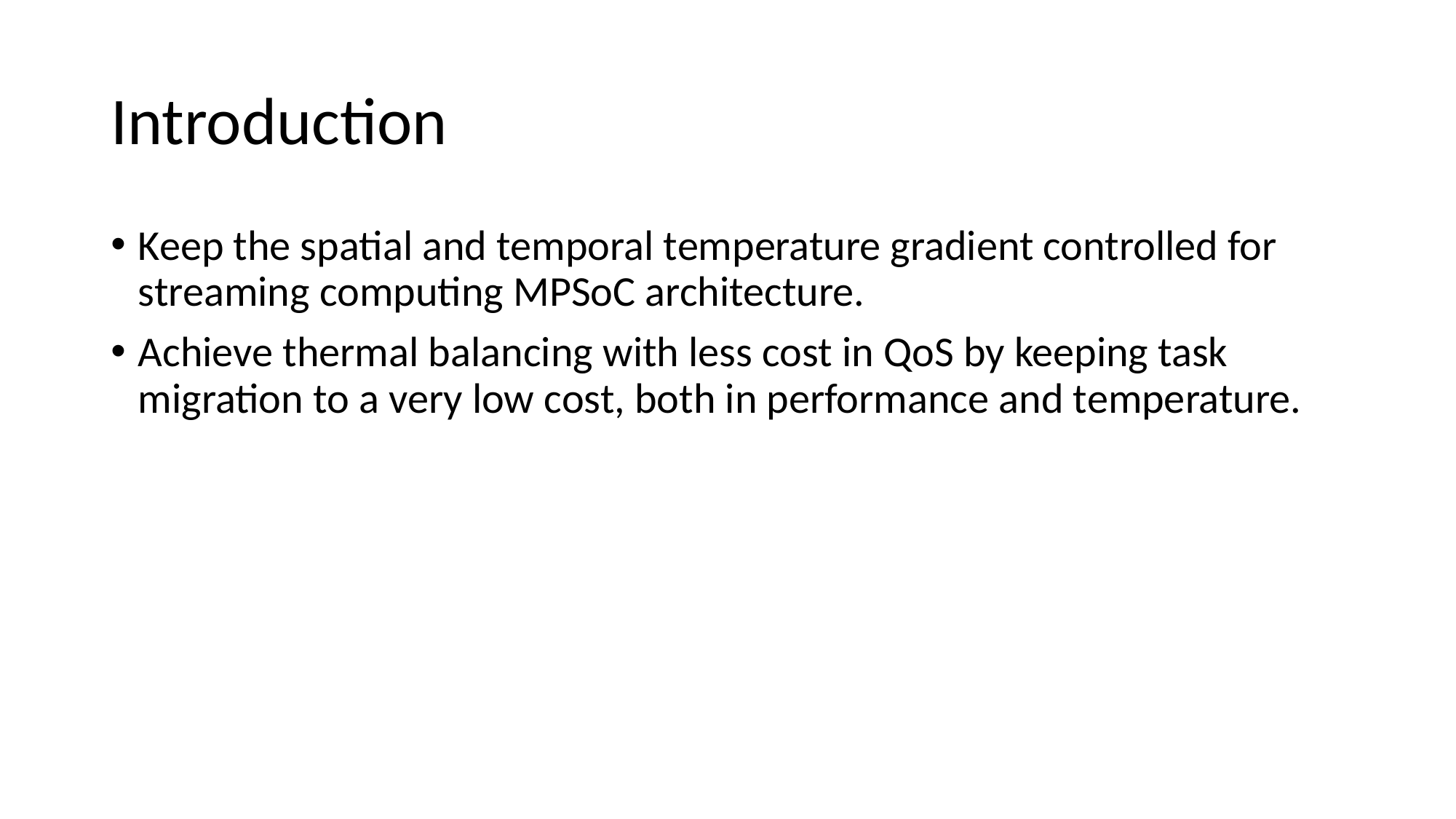

# Introduction
Keep the spatial and temporal temperature gradient controlled for streaming computing MPSoC architecture.
Achieve thermal balancing with less cost in QoS by keeping task migration to a very low cost, both in performance and temperature.